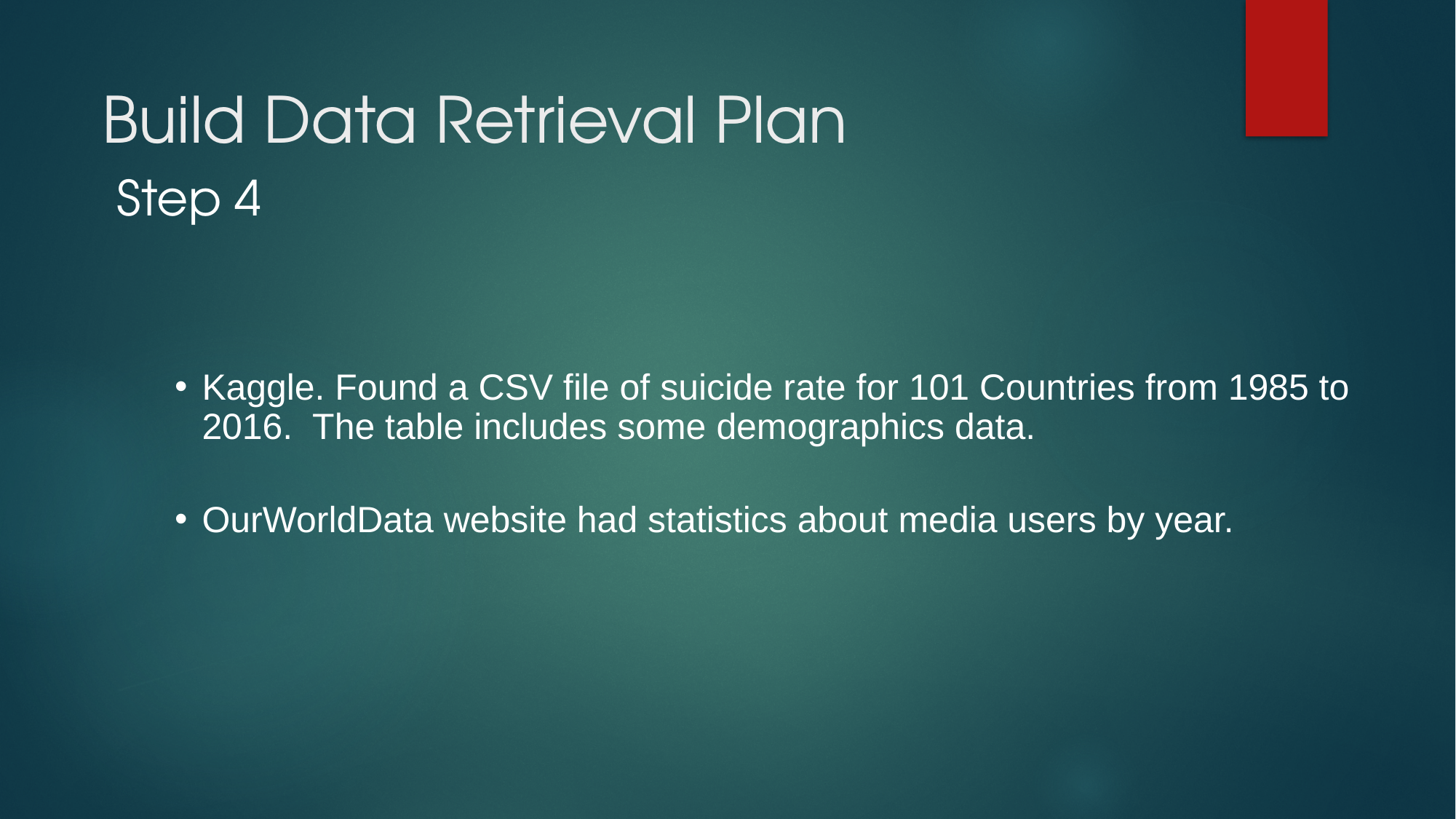

# Build Data Retrieval Plan
Step 4

Kaggle. Found a CSV file of suicide rate for 101 Countries from 1985 to 2016.  The table includes some demographics data.

OurWorldData website had statistics about media users by year.